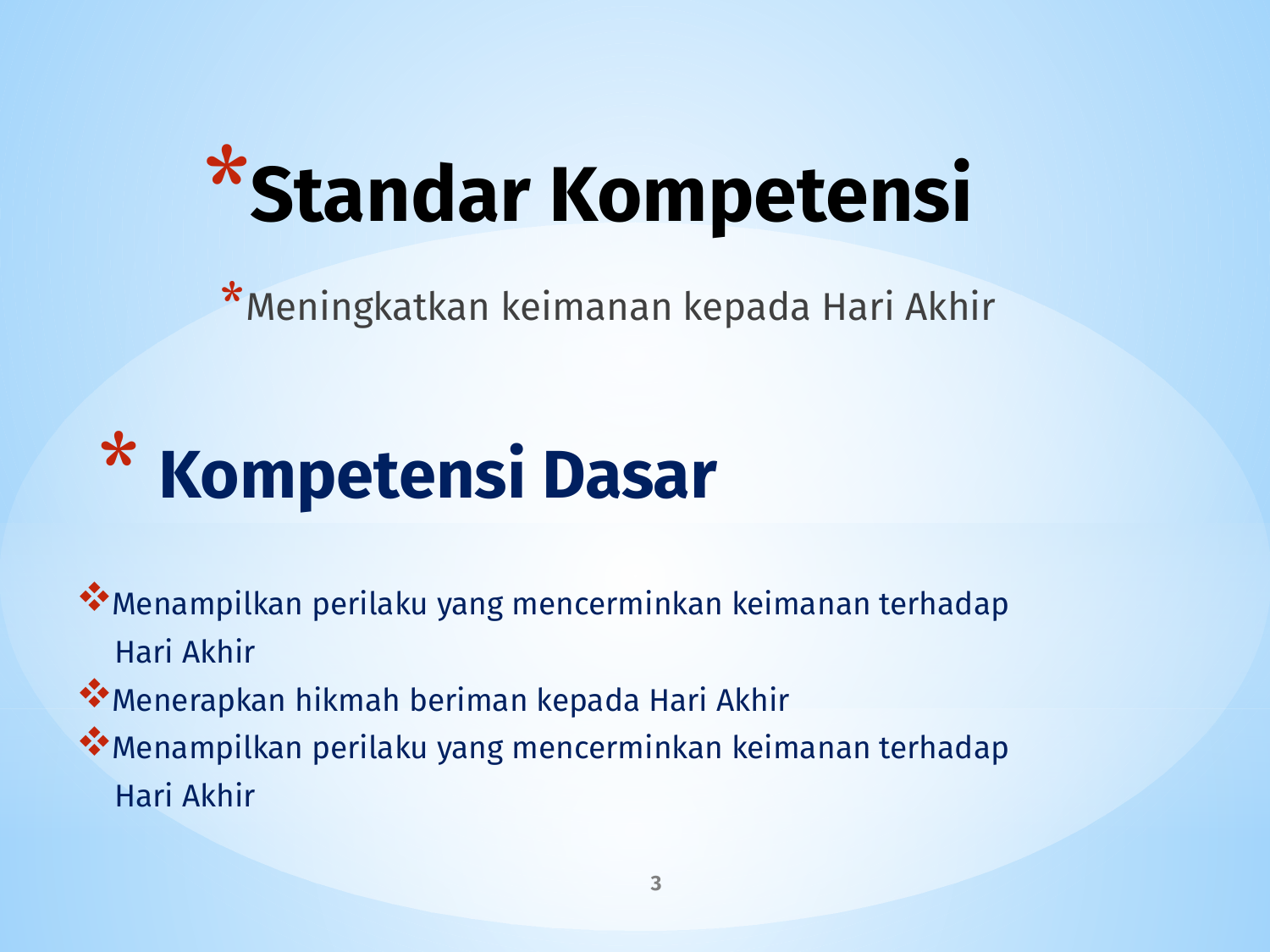

# Standar Kompetensi
Meningkatkan keimanan kepada Hari Akhir
Kompetensi Dasar

Menampilkan perilaku yang mencerminkan keimanan terhadap
    Hari Akhir
Menerapkan hikmah beriman kepada Hari Akhir
Menampilkan perilaku yang mencerminkan keimanan terhadap
    Hari Akhir
3